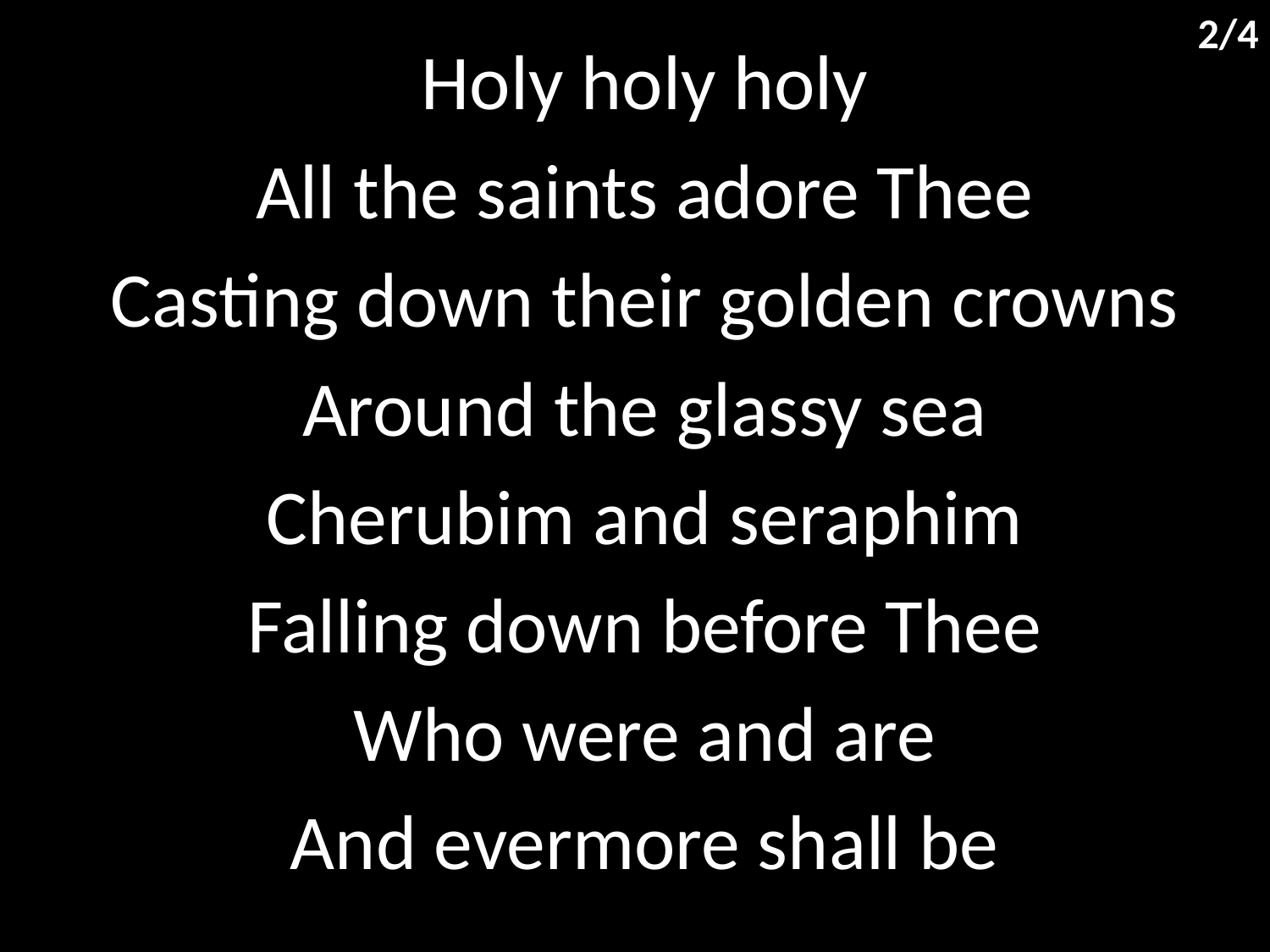

2/4
Holy holy holy
All the saints adore Thee
Casting down their golden crowns
Around the glassy sea
Cherubim and seraphim
Falling down before Thee
Who were and are
And evermore shall be